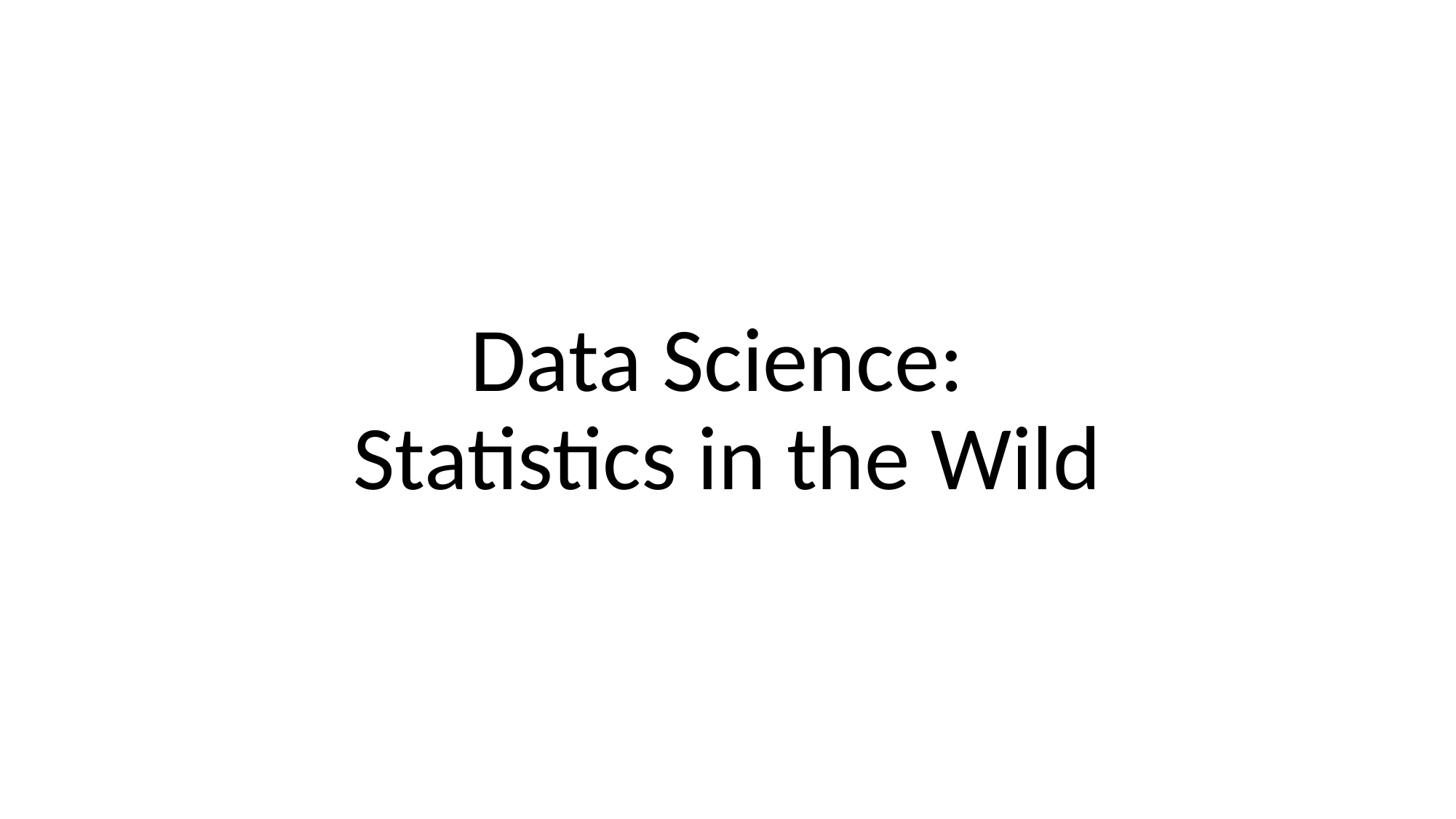

# Data Science: Statistics in the Wild